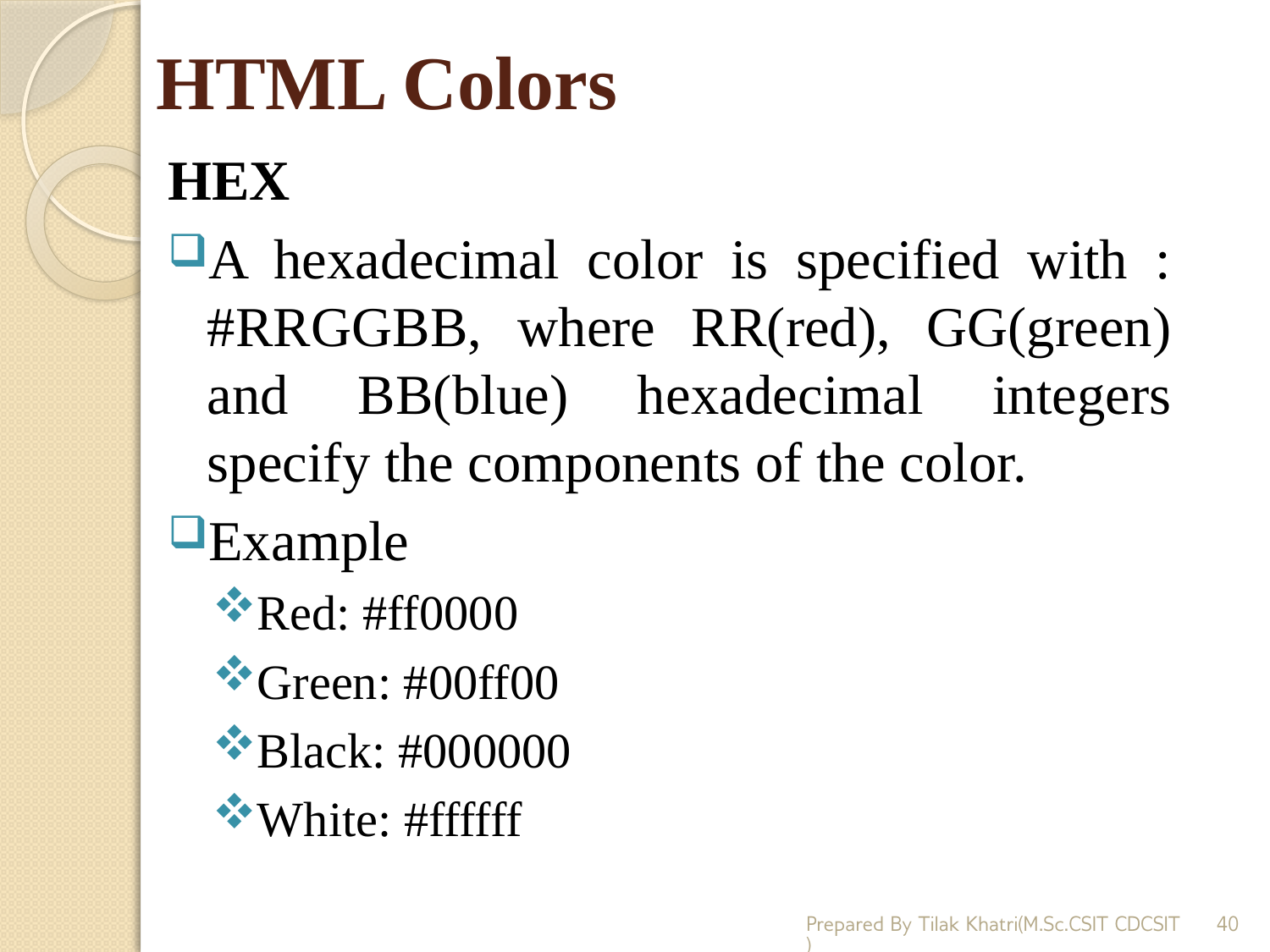

# HTML Colors
HEX
A hexadecimal color is specified with : #RRGGBB, where RR(red), GG(green) and BB(blue) hexadecimal integers specify the components of the color.
Example
Red: #ff0000
Green: #00ff00
Black: #000000
White: #ffffff
Prepared By Tilak Khatri(M.Sc.CSIT CDCSIT)
40